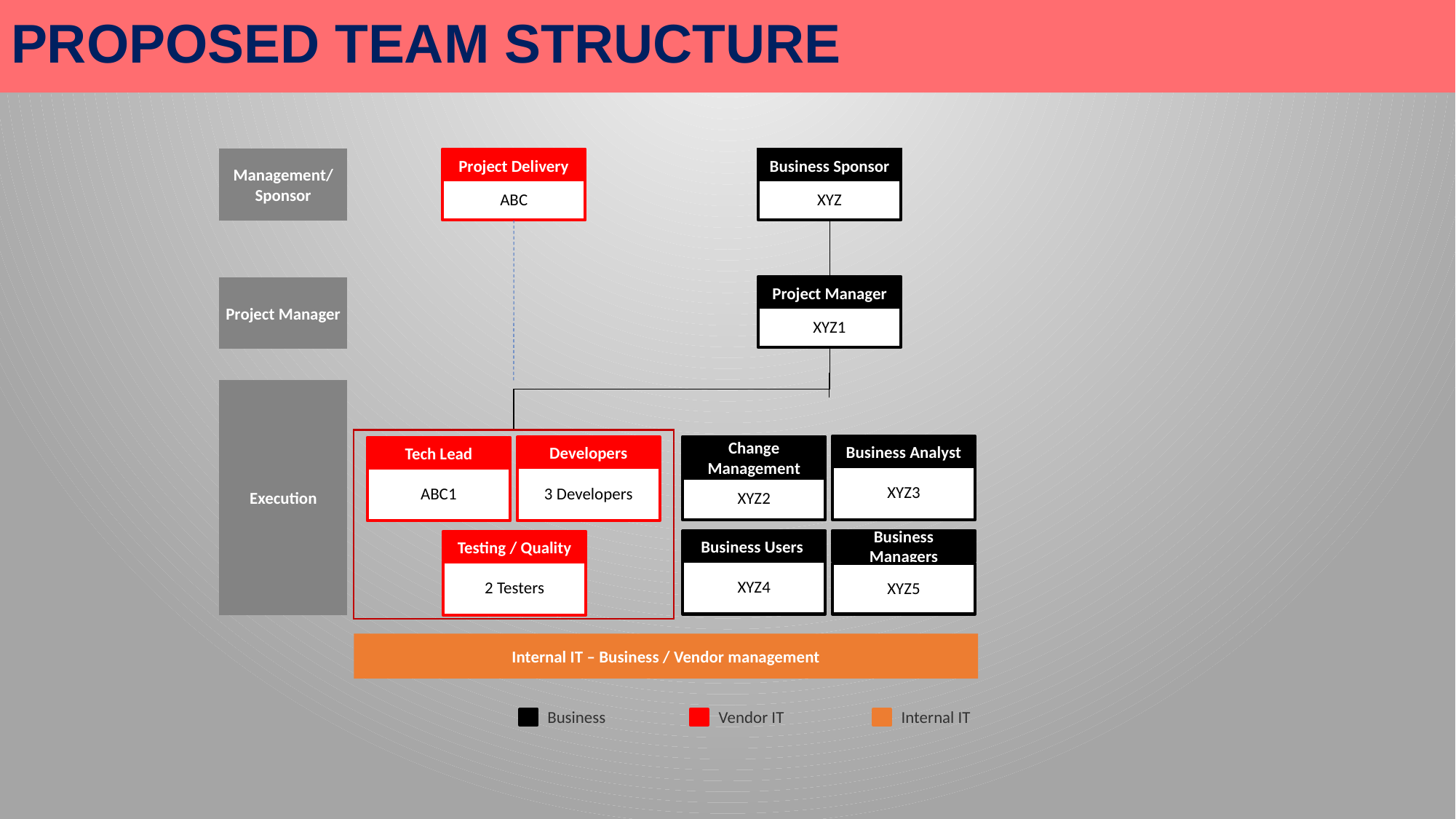

PROPOSED TEAM STRUCTURE
Management/ Sponsor
Project Delivery
Business Sponsor
ABC
XYZ
Project Manager
Project Manager
XYZ1
Execution

Business Analyst
XYZ3
Change Management
Developers
3 Developers
Tech Lead
ABC1
XYZ2
Business Users
Business Managers
XYZ5
Testing / Quality
2 Testers
XYZ4
Internal IT – Business / Vendor management
Business

Vendor IT

Internal IT